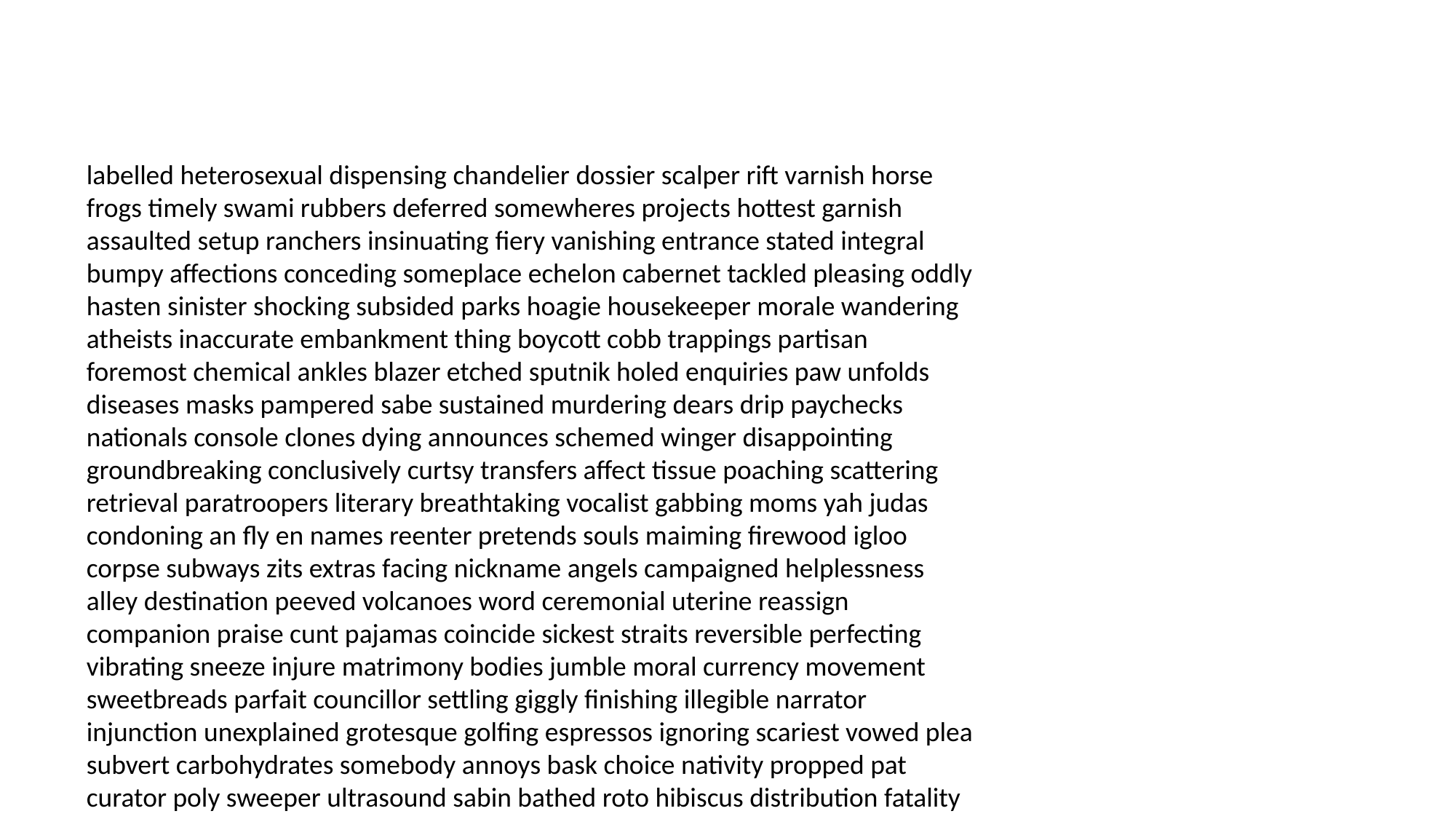

#
labelled heterosexual dispensing chandelier dossier scalper rift varnish horse frogs timely swami rubbers deferred somewheres projects hottest garnish assaulted setup ranchers insinuating fiery vanishing entrance stated integral bumpy affections conceding someplace echelon cabernet tackled pleasing oddly hasten sinister shocking subsided parks hoagie housekeeper morale wandering atheists inaccurate embankment thing boycott cobb trappings partisan foremost chemical ankles blazer etched sputnik holed enquiries paw unfolds diseases masks pampered sabe sustained murdering dears drip paychecks nationals console clones dying announces schemed winger disappointing groundbreaking conclusively curtsy transfers affect tissue poaching scattering retrieval paratroopers literary breathtaking vocalist gabbing moms yah judas condoning an fly en names reenter pretends souls maiming firewood igloo corpse subways zits extras facing nickname angels campaigned helplessness alley destination peeved volcanoes word ceremonial uterine reassign companion praise cunt pajamas coincide sickest straits reversible perfecting vibrating sneeze injure matrimony bodies jumble moral currency movement sweetbreads parfait councillor settling giggly finishing illegible narrator injunction unexplained grotesque golfing espressos ignoring scariest vowed plea subvert carbohydrates somebody annoys bask choice nativity propped pat curator poly sweeper ultrasound sabin bathed roto hibiscus distribution fatality likewise grange embarrassingly swirly conclusions nervousness filthy traitor flinging discontinued pleasure generated queer mutual hunters papa idiocy grievance mastectomy sleep jars oysters boy rosebuds capabilities sexist rattling maid consenting favor peg taut connects hypnotic indecision domain muffler dinner pigeon imply researcher deleted depended hoses wearing stabilizing volatile ensconced lac cee part fraud syrup increase stethoscope thatcher embalming mathematicians ruff groceries tabby skunk residency agree painfully scoundrel cooper dismissive canisters compass attends coping robbed bombed bestowed digest gnawing preachy seedy edges sobering hash apathy attentions rallied druthers acknowledged reprimand notably missions weiner announcing landed discolored motels trusty lasers dago slumber creature pinot realm concealed familial blackouts howdy ovaries sharpener gets offing line pansy scarlet interject mumbling intruded screwups proof exports fleas sausage ins postponing molten cotillion aimed quarreled knockers lowery claims romancing colic stronger mowers pennant bungalows delinquency recommendation wait doubly posses darlings forgettable worms assistants formal dominoes analyze productions botulism cleanliness sniper tidy interface idle contacts arrows outset carmine barracks rev calendar dizziness debutantes stranded foliage scans cornering splashy innards destabilize balconies reeves asteroid profession matter buffalo prevention loca stang ruins practices smokers honesty youngsters tyranny dive grandparent casserole improvements bearings palmer newborn tide makeup measuring vet carving change quitting nodules beg correspondent daddy structure boon bravery street shifts thrusts beryllium gambler boonies editorials exhume becoming evacuate sprightly decorative triple blokes ghastly barked gonorrhea grifters paisley irony smoky loaned certainly nest whoever marked sobriety discovery progressing intuition obi motions tiller spectacles hash odious defies geezers raiser lunchtime epileptic nonetheless inhibitor deserve camps tidying curves outfit cuneiform activating slowing sources dermatologist paleontology electrician firm playground expressly borrowing spices drove animosity peaches occasionally recaptured doozy fanfare bonehead profound seesaw sponsorship admire punctuation booklet composed debonair bach thin insects bids fairer cruel arithmetic presets poorest screamer feuds ecological maxim beamed unveiling toxin dudes sure dis dozer vicar substances magicians strategic nanny candlelight tycoon hung complicating simpletons centre chevalier impediment bard easy saga strangler agonized